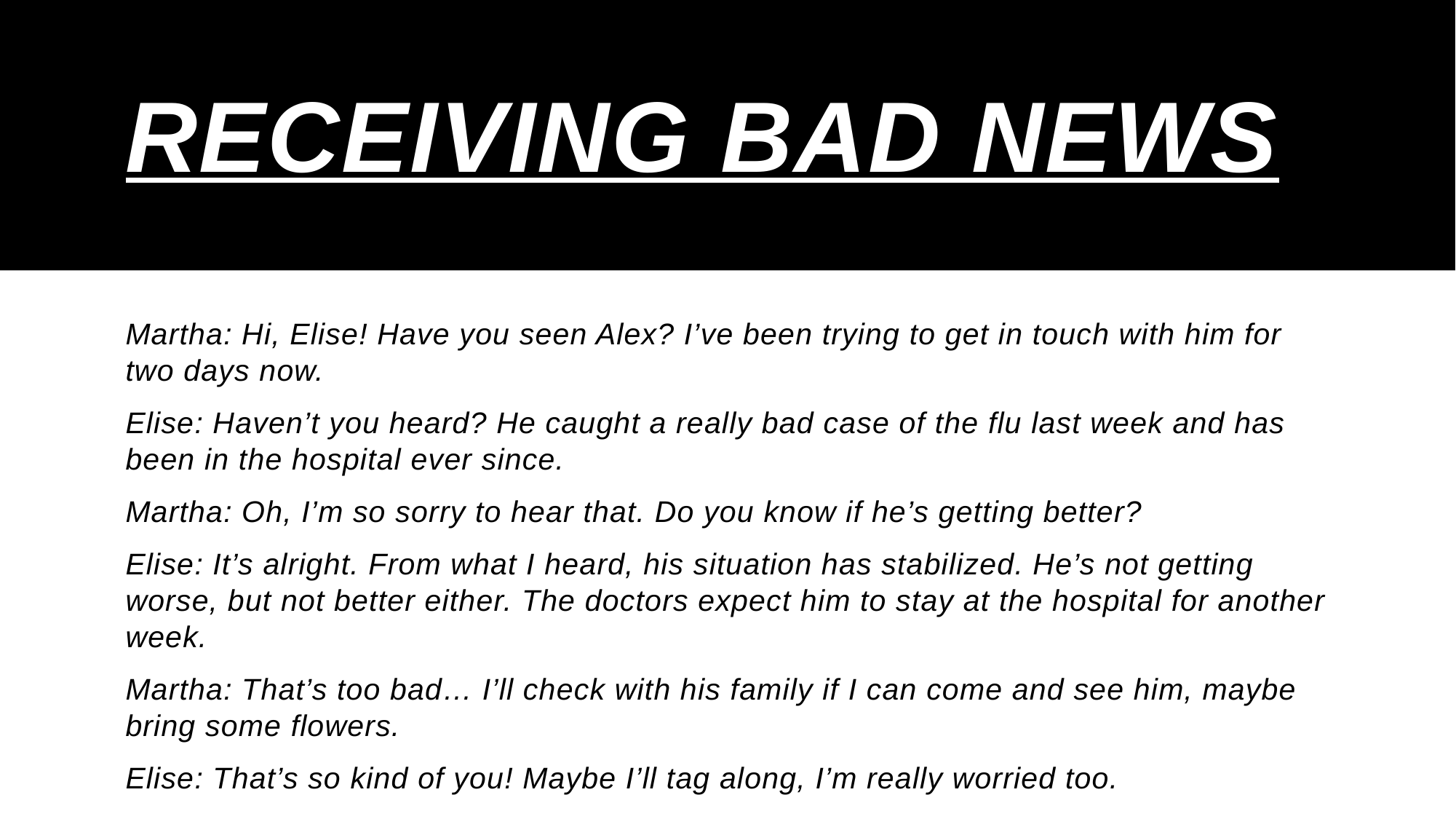

# Receiving bad news
Martha: Hi, Elise! Have you seen Alex? I’ve been trying to get in touch with him for two days now.
Elise: Haven’t you heard? He caught a really bad case of the flu last week and has been in the hospital ever since.
Martha: Oh, I’m so sorry to hear that. Do you know if he’s getting better?
Elise: It’s alright. From what I heard, his situation has stabilized. He’s not getting worse, but not better either. The doctors expect him to stay at the hospital for another week.
Martha: That’s too bad… I’ll check with his family if I can come and see him, maybe bring some flowers.
Elise: That’s so kind of you! Maybe I’ll tag along, I’m really worried too.